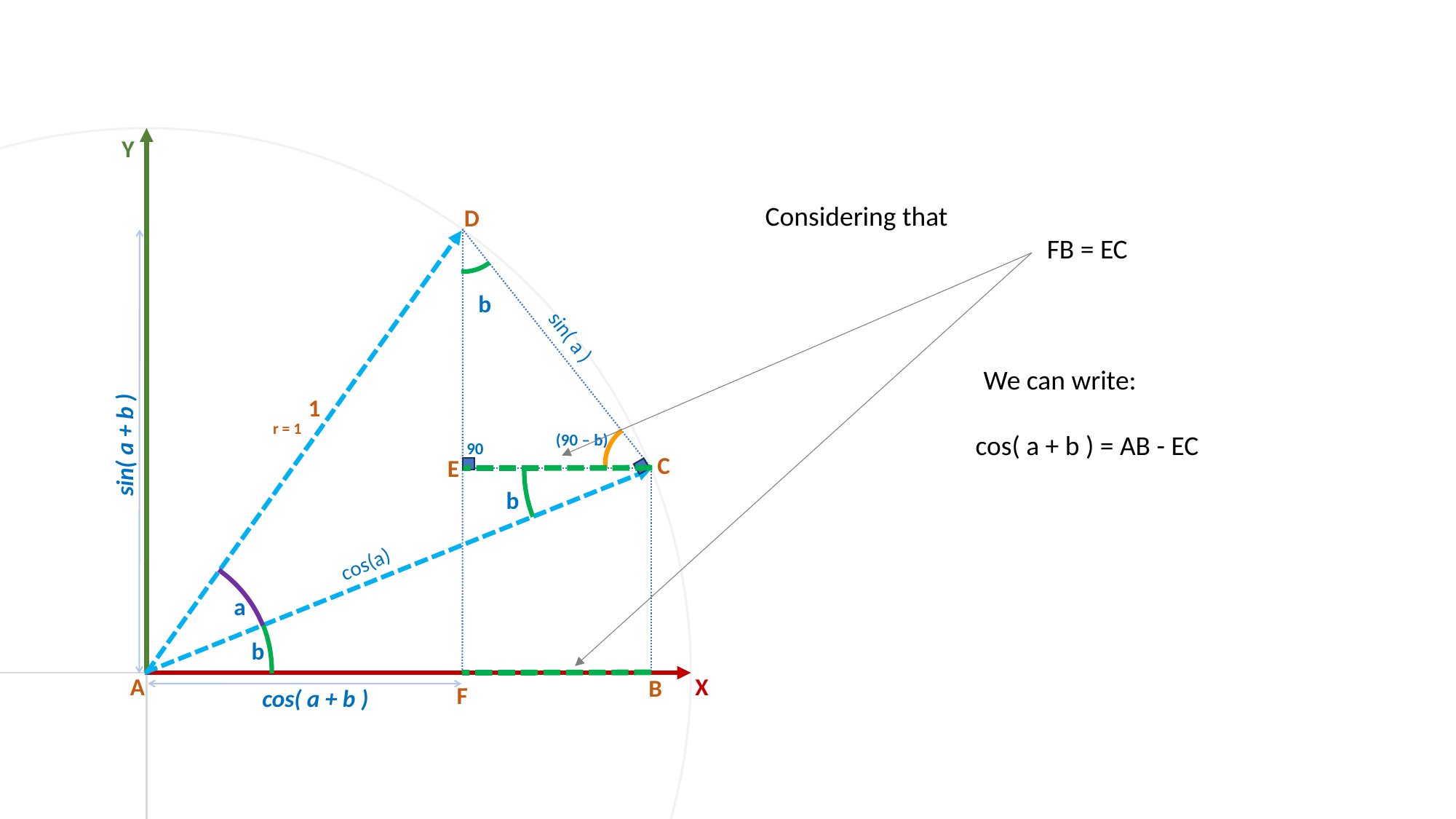

Y

Considering that
FB = EC

		We can write:

cos( a + b ) = AB - EC

D
b
sin( a )

1
r = 1
sin( a + b )

(90 – b)
90
C
E

b
cos(a)

a
b
A
X
B
F
cos( a + b )